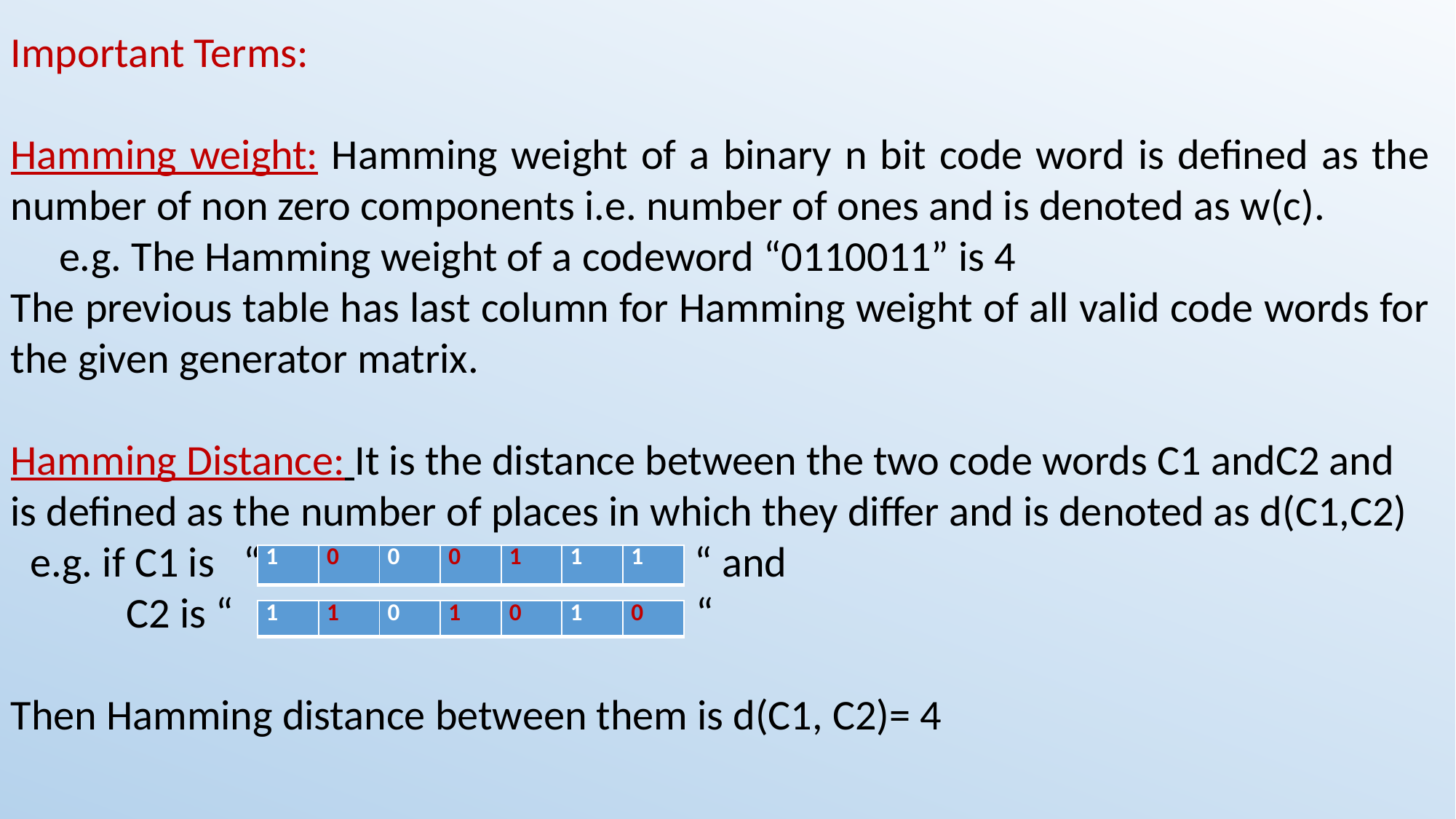

Important Terms:

Hamming weight: Hamming weight of a binary n bit code word is defined as the number of non zero components i.e. number of ones and is denoted as w(c).
     e.g. The Hamming weight of a codeword “0110011” is 4
The previous table has last column for Hamming weight of all valid code words for the given generator matrix.

Hamming Distance: It is the distance between the two code words C1 andC2 and is defined as the number of places in which they differ and is denoted as d(C1,C2)
  e.g. if C1 is   “                                             “ and
            C2 is “                                                “

Then Hamming distance between them is d(C1, C2)= 4

| 1 | 0 | 0 | 0 | 1 | 1 | 1 |
| --- | --- | --- | --- | --- | --- | --- |
| 1 | 1 | 0 | 1 | 0 | 1 | 0 |
| --- | --- | --- | --- | --- | --- | --- |